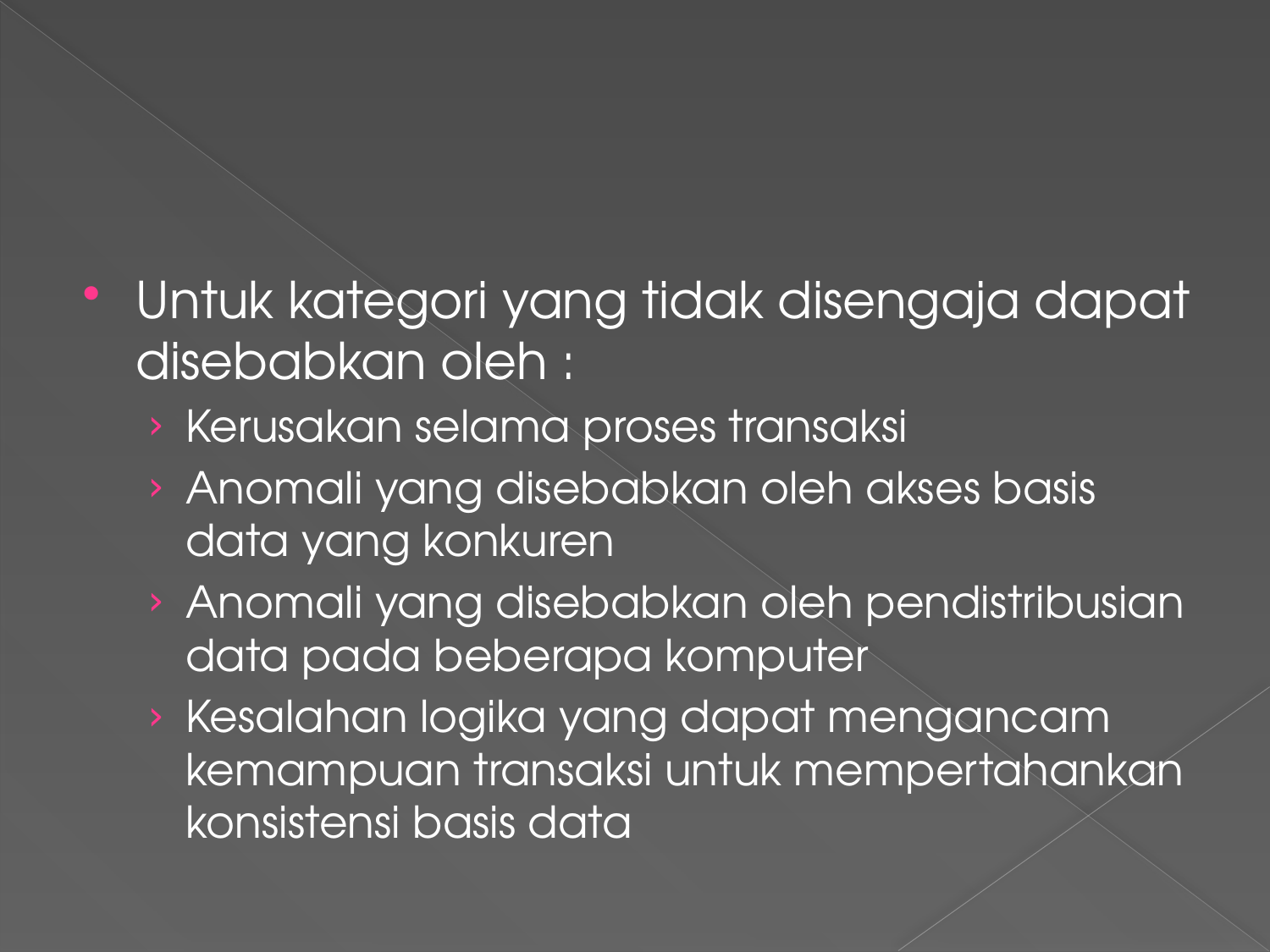

#
Untuk kategori yang tidak disengaja dapat disebabkan oleh :
Kerusakan selama proses transaksi
Anomali yang disebabkan oleh akses basis data yang konkuren
Anomali yang disebabkan oleh pendistribusian data pada beberapa komputer
Kesalahan logika yang dapat mengancam kemampuan transaksi untuk mempertahankan konsistensi basis data